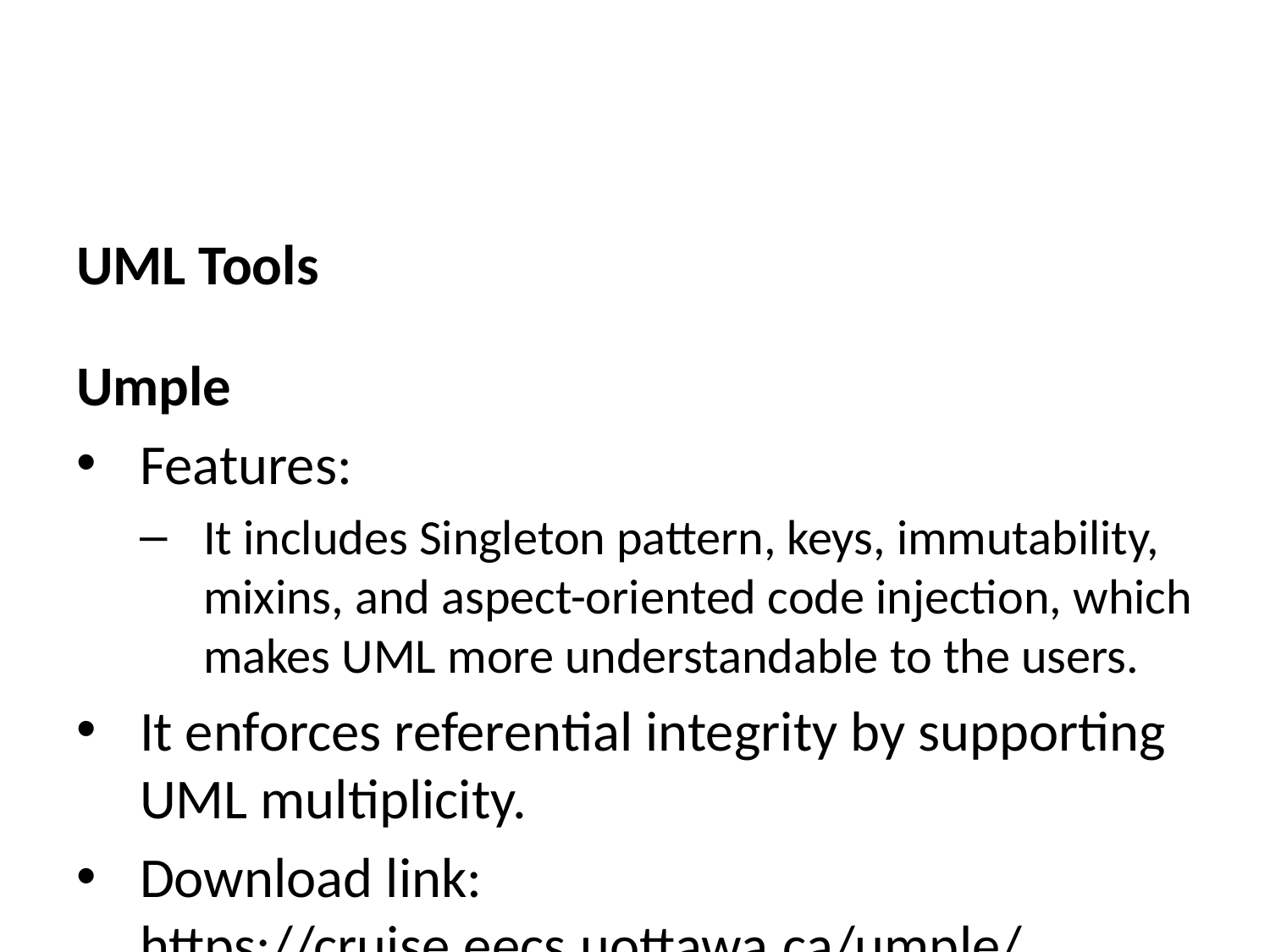

UML Tools
Umple
Features:
It includes Singleton pattern, keys, immutability, mixins, and aspect-oriented code injection, which makes UML more understandable to the users.
It enforces referential integrity by supporting UML multiplicity.
Download link: https://cruise.eecs.uottawa.ca/umple/